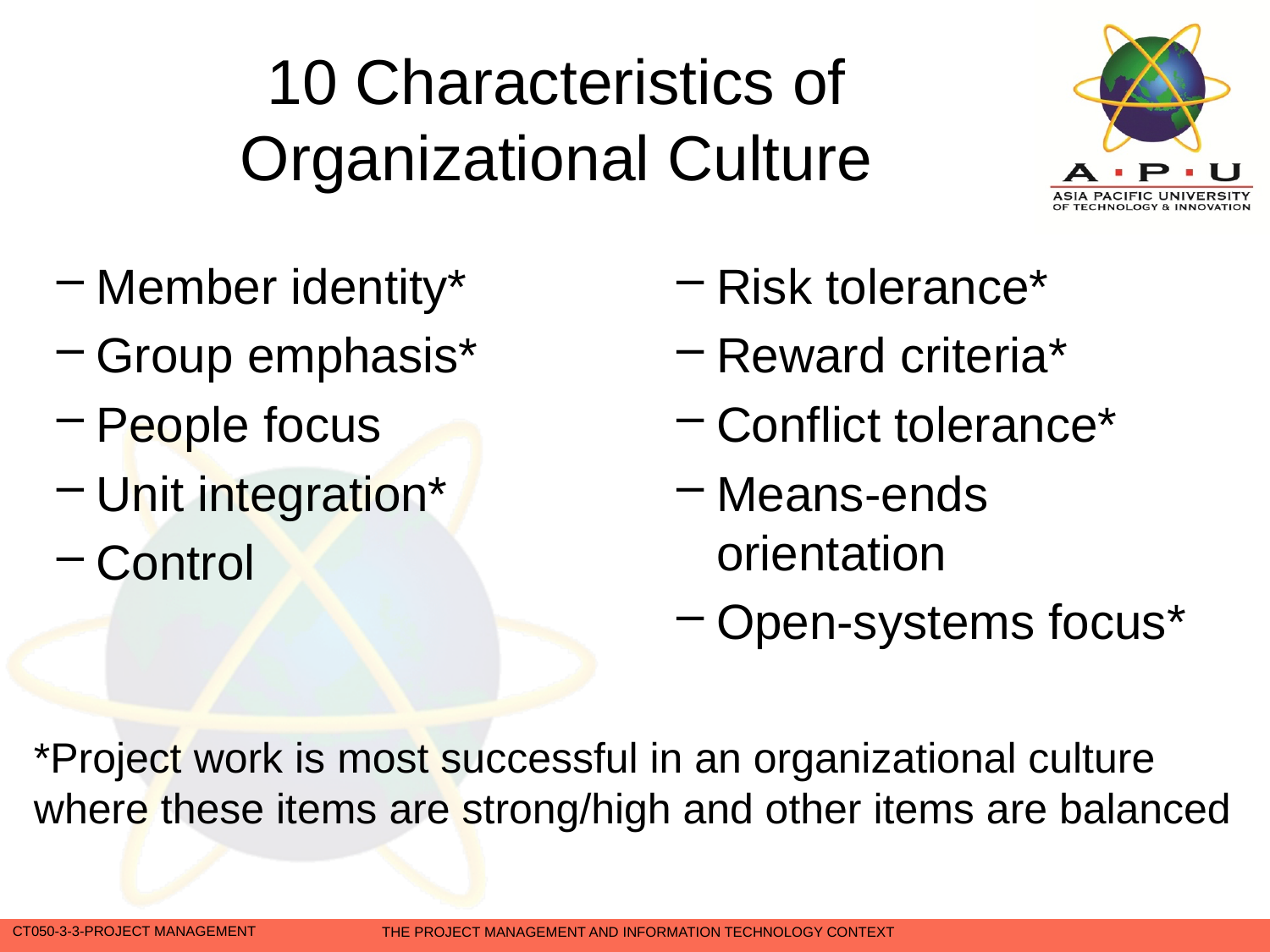

# 10 Characteristics of Organizational Culture
Member identity*
Group emphasis*
People focus
Unit integration*
Control
Risk tolerance*
Reward criteria*
Conflict tolerance*
Means-ends orientation
Open-systems focus*
*Project work is most successful in an organizational culture where these items are strong/high and other items are balanced